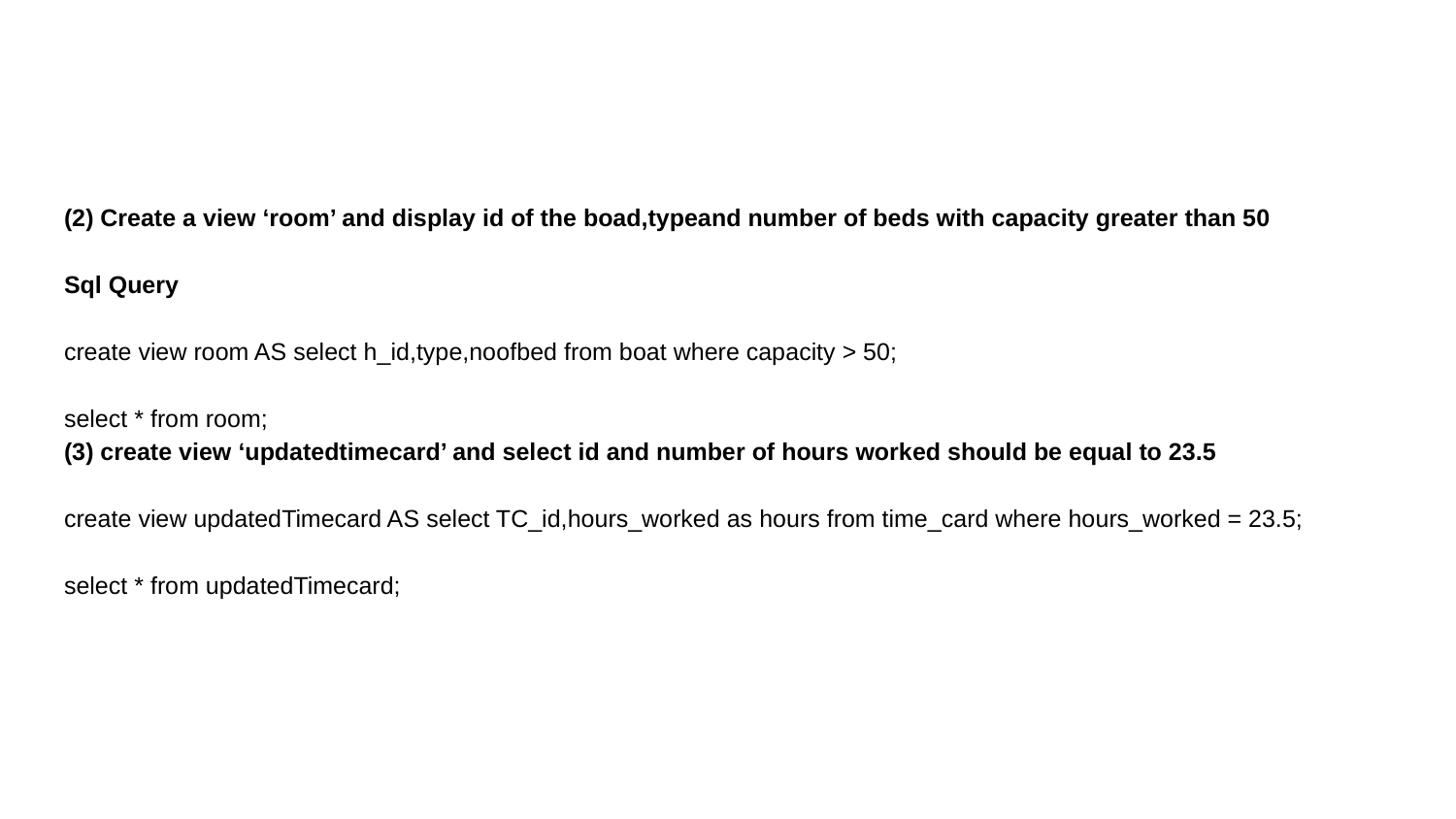

(2) Create a view ‘room’ and display id of the boad,typeand number of beds with capacity greater than 50

Sql Query

create view room AS select h_id,type,noofbed from boat where capacity > 50;

select * from room;
(3) create view ‘updatedtimecard’ and select id and number of hours worked should be equal to 23.5

create view updatedTimecard AS select TC_id,hours_worked as hours from time_card where hours_worked = 23.5;

select * from updatedTimecard;